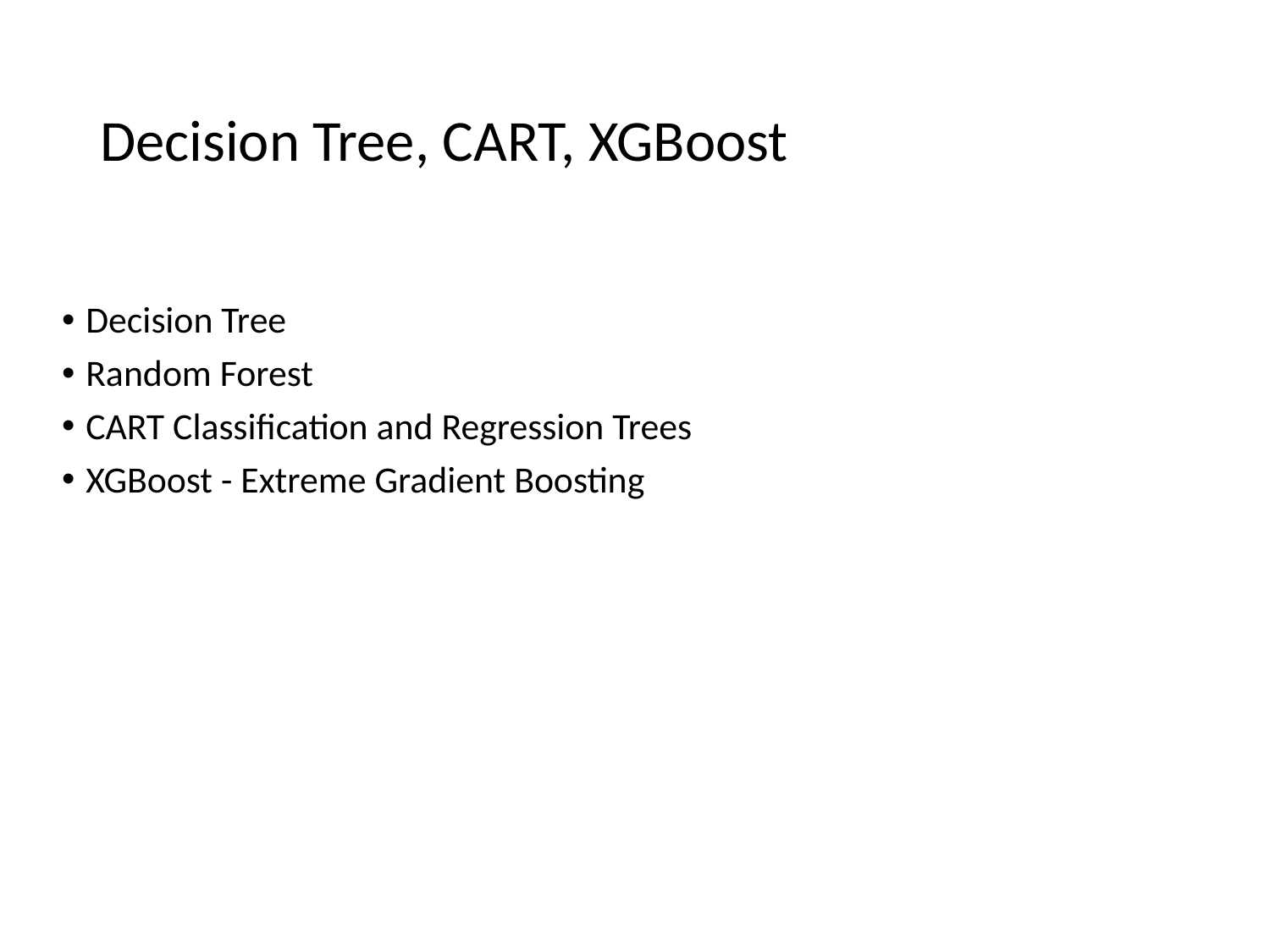

# Decision Tree, CART, XGBoost
Decision Tree
Random Forest
CART Classification and Regression Trees
XGBoost - Extreme Gradient Boosting